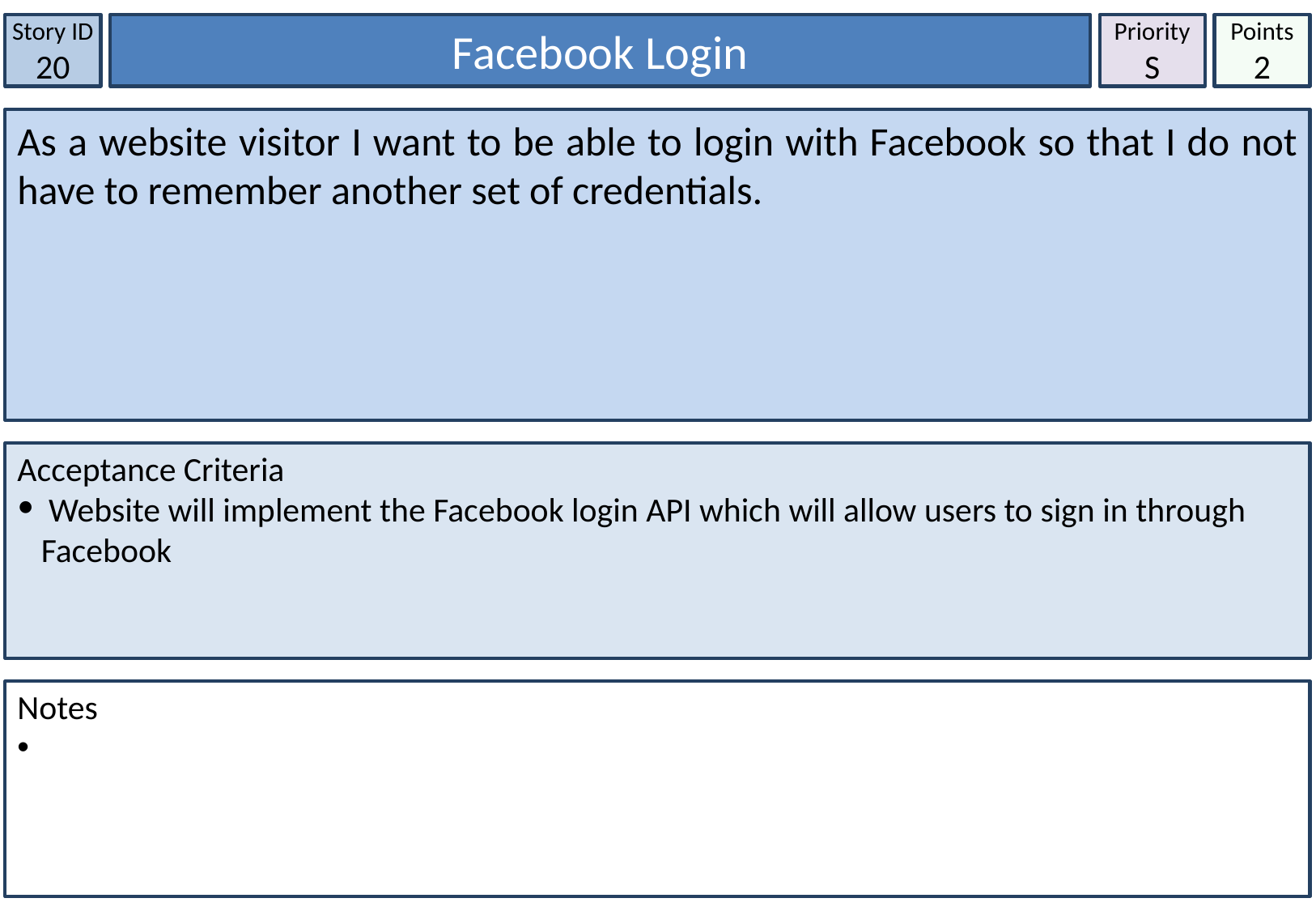

Story ID
20
Facebook Login
Priority
S
Points
2
As a website visitor I want to be able to login with Facebook so that I do not have to remember another set of credentials.
Acceptance Criteria
 Website will implement the Facebook login API which will allow users to sign in through Facebook
Notes